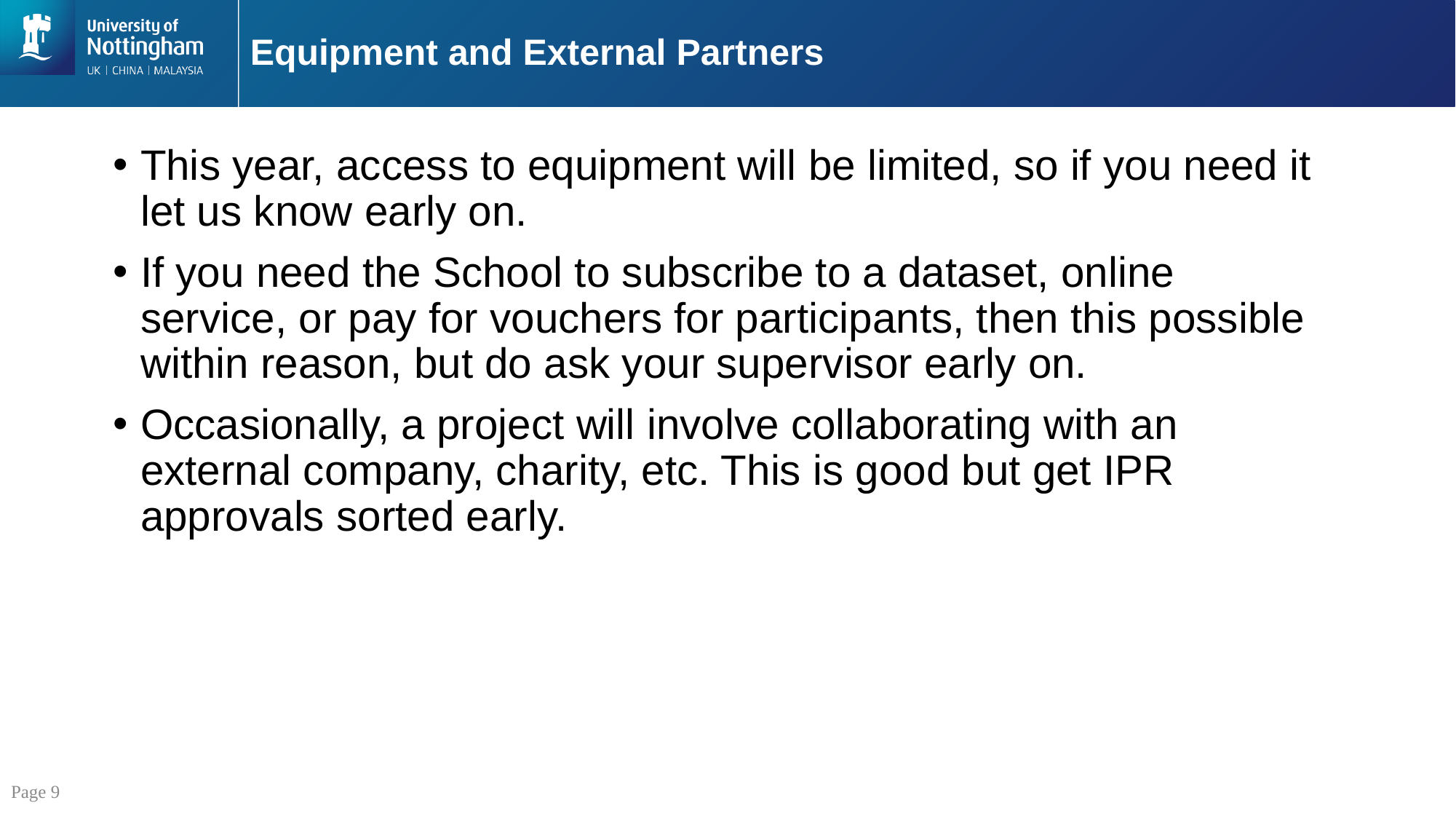

# Equipment and External Partners
This year, access to equipment will be limited, so if you need it let us know early on.
If you need the School to subscribe to a dataset, online service, or pay for vouchers for participants, then this possible within reason, but do ask your supervisor early on.
Occasionally, a project will involve collaborating with an external company, charity, etc. This is good but get IPR approvals sorted early.

Page 9